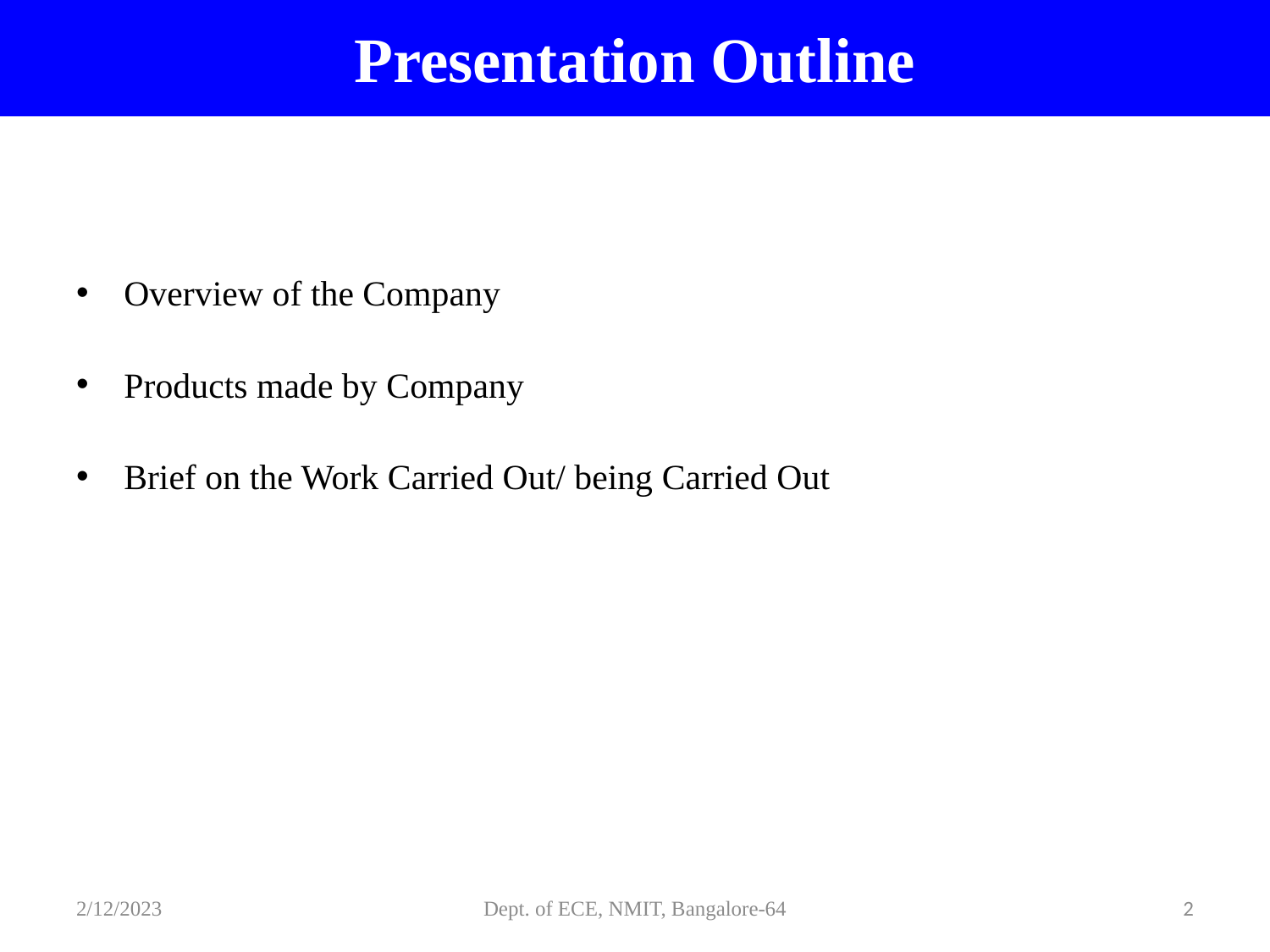

# Presentation Outline
Overview of the Company
Products made by Company
Brief on the Work Carried Out/ being Carried Out
2/12/2023
Dept. of ECE, NMIT, Bangalore-64
2